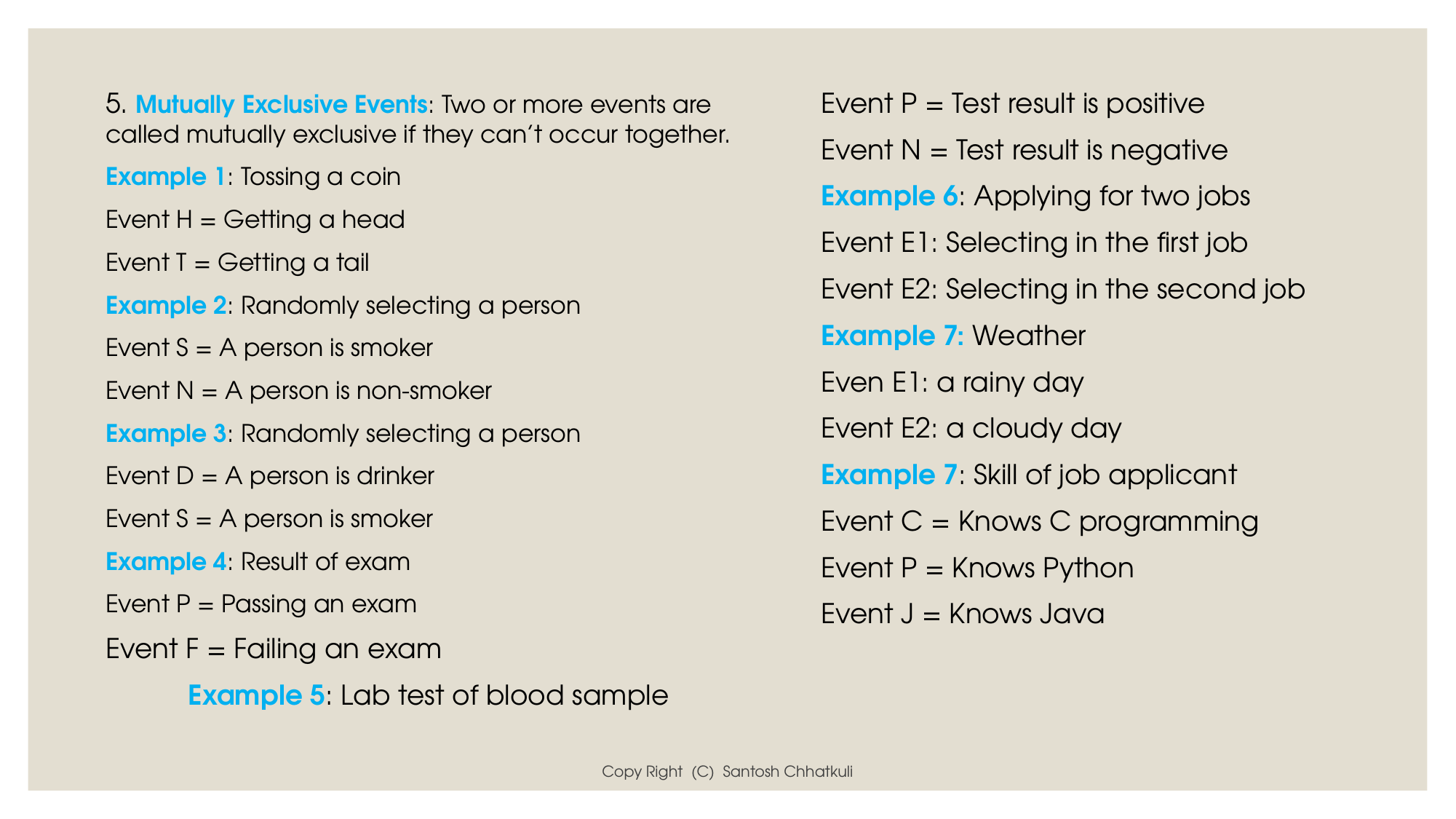

5. Mutually Exclusive Events: Two or more events are called mutually exclusive if they can’t occur together.
Example 1: Tossing a coin
Event H = Getting a head
Event T = Getting a tail
Example 2: Randomly selecting a person
Event S = A person is smoker
Event N = A person is non-smoker
Example 3: Randomly selecting a person
Event D = A person is drinker
Event S = A person is smoker
Example 4: Result of exam
Event P = Passing an exam
Event F = Failing an exam
Example 5: Lab test of blood sample
Event P = Test result is positive
Event N = Test result is negative
Example 6: Applying for two jobs
Event E1: Selecting in the first job
Event E2: Selecting in the second job
Example 7: Weather
Even E1: a rainy day
Event E2: a cloudy day
Example 7: Skill of job applicant
Event C = Knows C programming
Event P = Knows Python
Event J = Knows Java
Copy Right  (C)  Santosh Chhatkuli